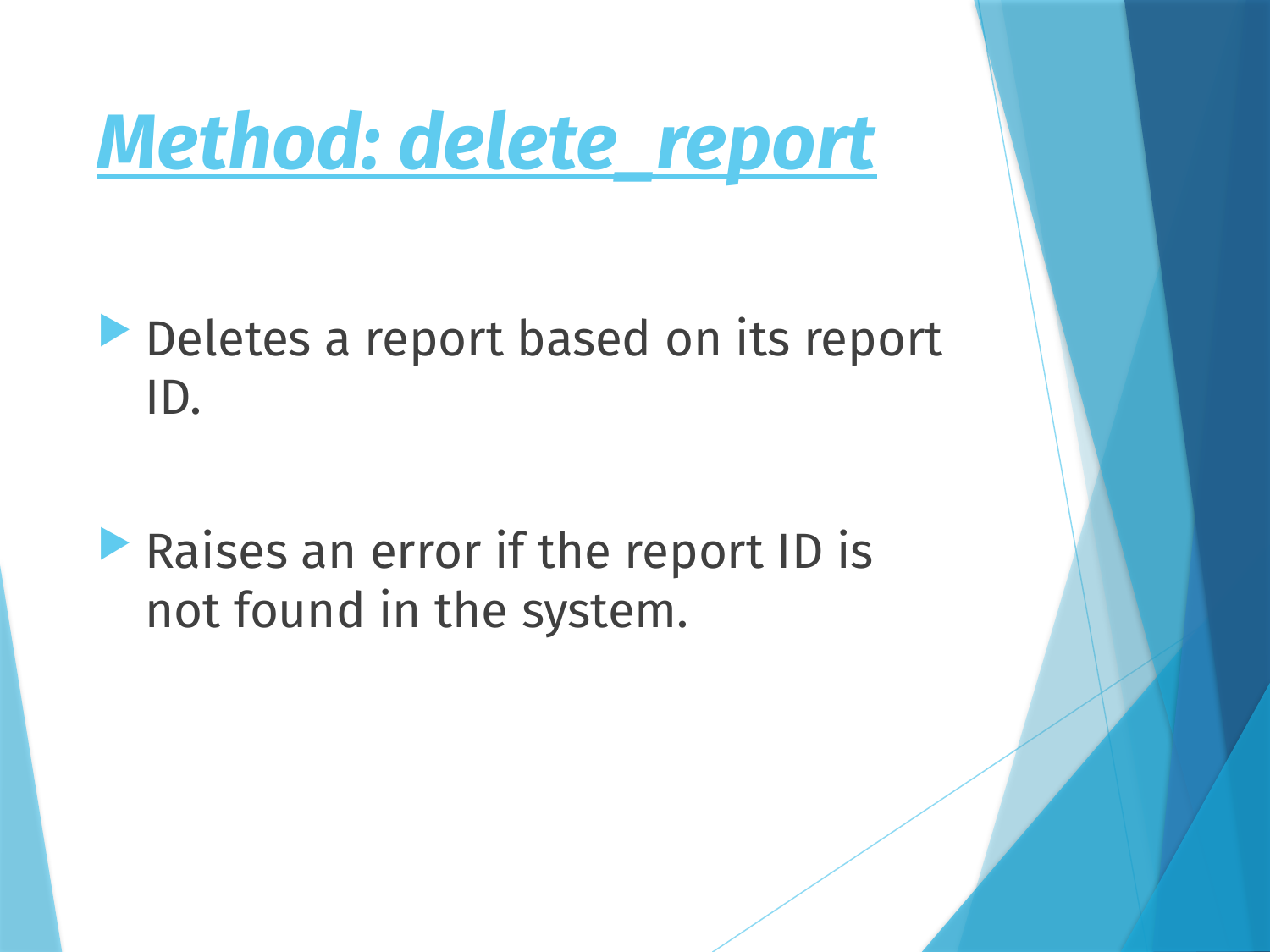

# Method: delete_report
Deletes a report based on its report ID.

Raises an error if the report ID is not found in the system.